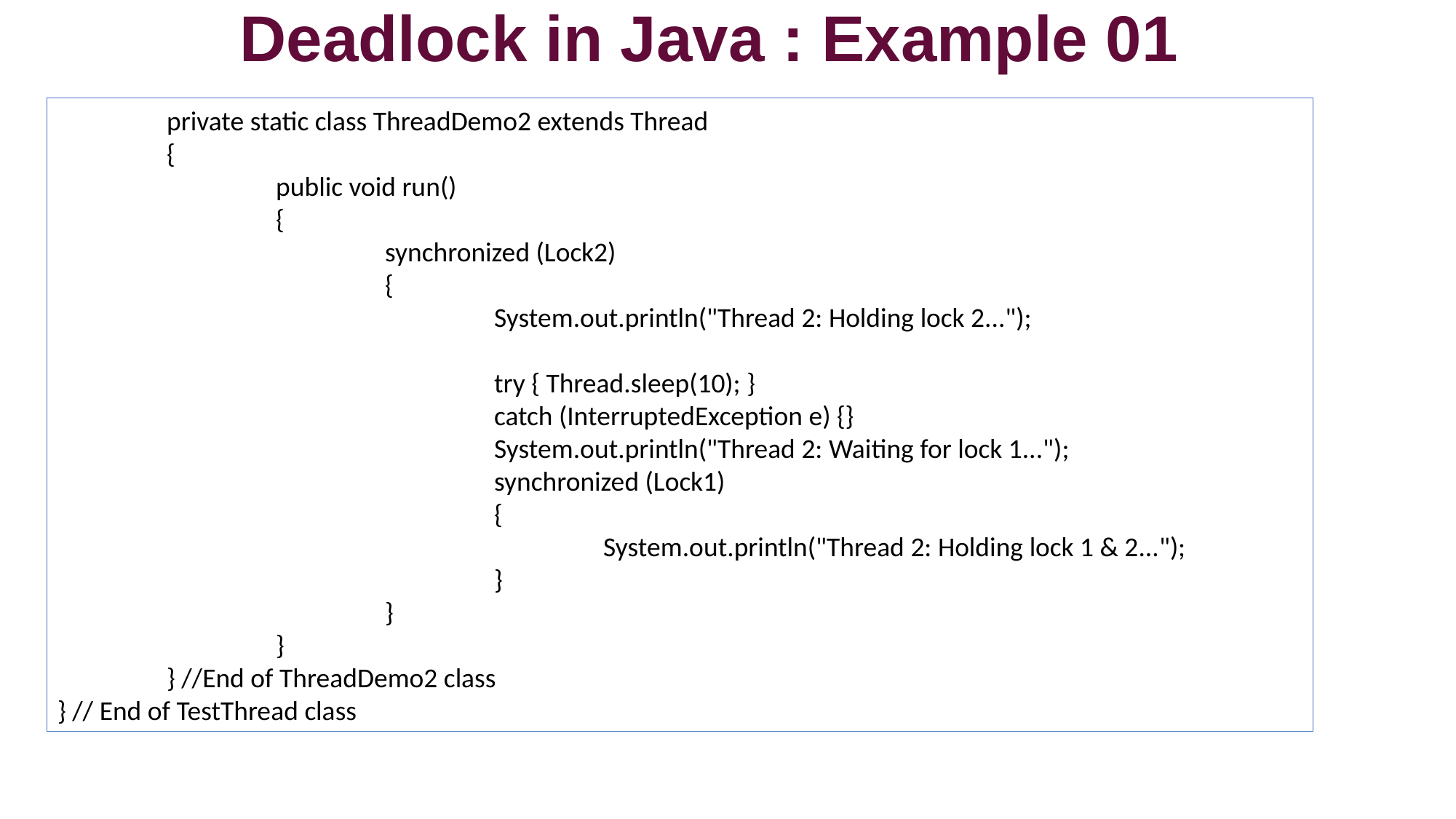

# Deadlock in Java : Example 01
	private static class ThreadDemo2 extends Thread
	{
      		public void run()
		{
         			synchronized (Lock2)
			{
           	 			System.out.println("Thread 2: Holding lock 2...");

            				try { Thread.sleep(10); }
            				catch (InterruptedException e) {}
            				System.out.println("Thread 2: Waiting for lock 1...");
            				synchronized (Lock1)
				{
               					System.out.println("Thread 2: Holding lock 1 & 2...");
            				}
         			}
      		}
   	} //End of ThreadDemo2 class
} // End of TestThread class